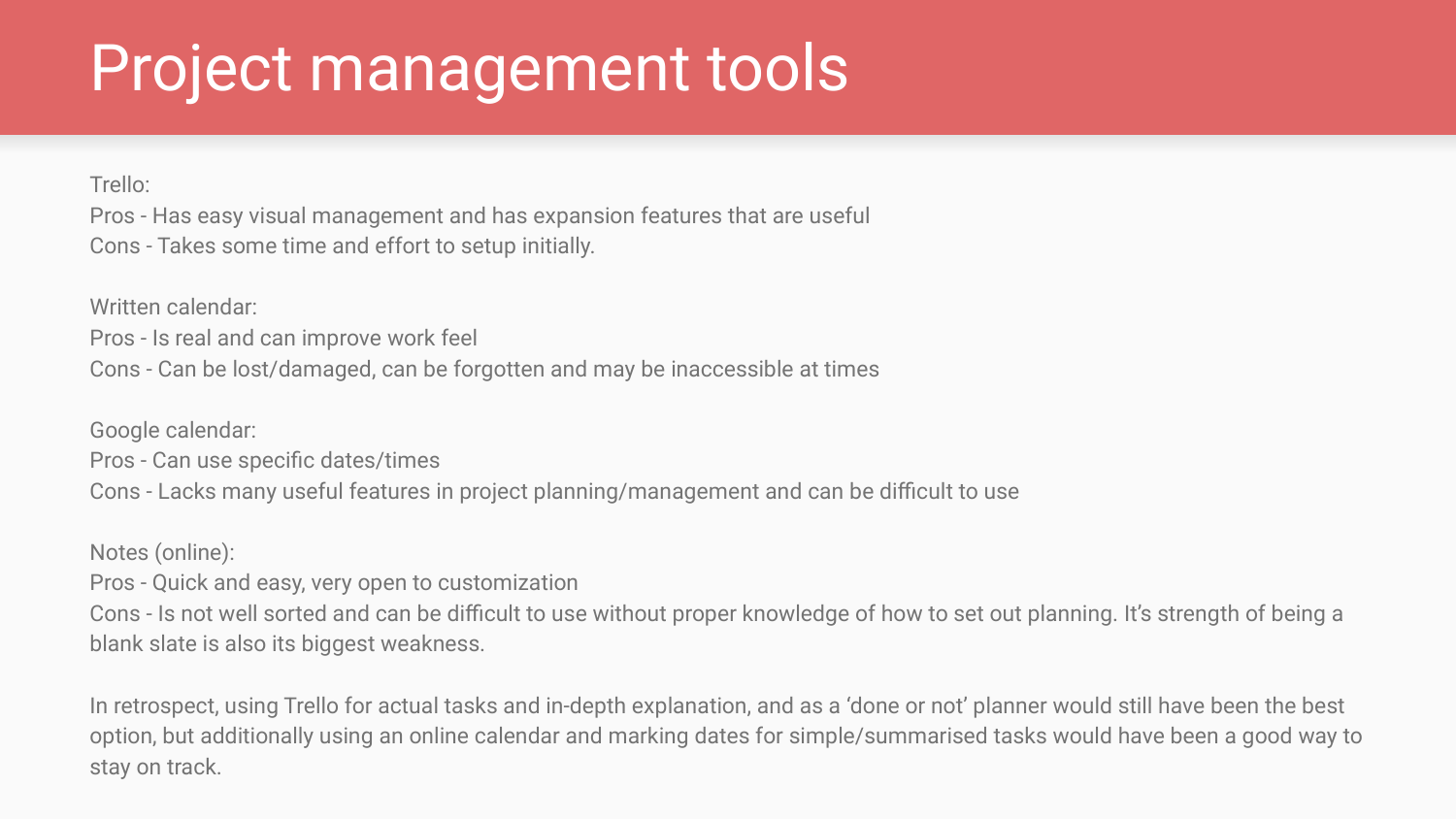

# Project management tools
Trello:
Pros - Has easy visual management and has expansion features that are useful
Cons - Takes some time and effort to setup initially.

Written calendar:
Pros - Is real and can improve work feel
Cons - Can be lost/damaged, can be forgotten and may be inaccessible at times

Google calendar:
Pros - Can use specific dates/times
Cons - Lacks many useful features in project planning/management and can be difficult to use

Notes (online):
Pros - Quick and easy, very open to customization
Cons - Is not well sorted and can be difficult to use without proper knowledge of how to set out planning. It’s strength of being a blank slate is also its biggest weakness.

In retrospect, using Trello for actual tasks and in-depth explanation, and as a ‘done or not’ planner would still have been the best option, but additionally using an online calendar and marking dates for simple/summarised tasks would have been a good way to stay on track.